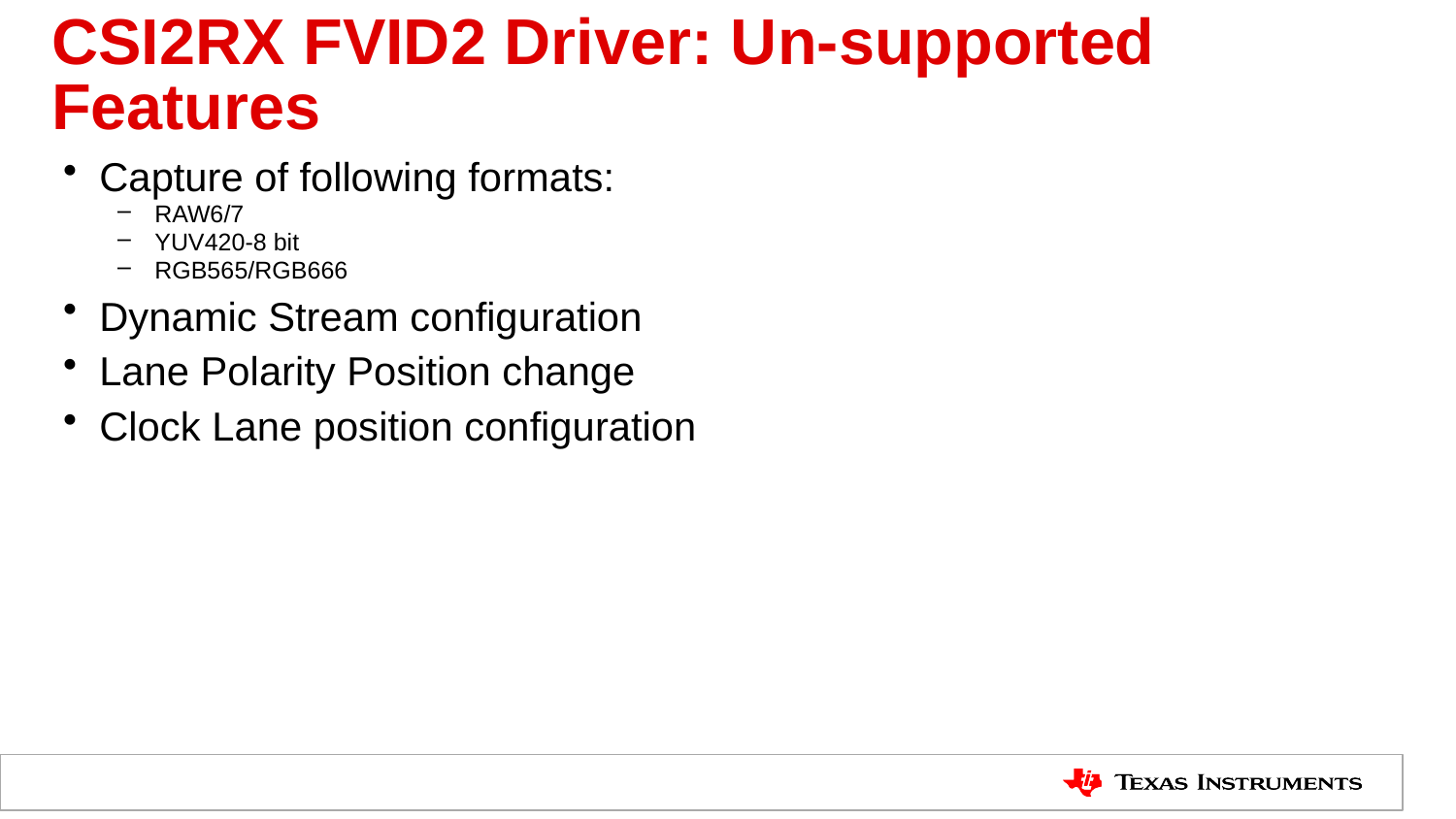

# CSI2RX FVID2 Driver: Un-supported Features
Capture of following formats:
RAW6/7
YUV420-8 bit
RGB565/RGB666
Dynamic Stream configuration
Lane Polarity Position change
Clock Lane position configuration